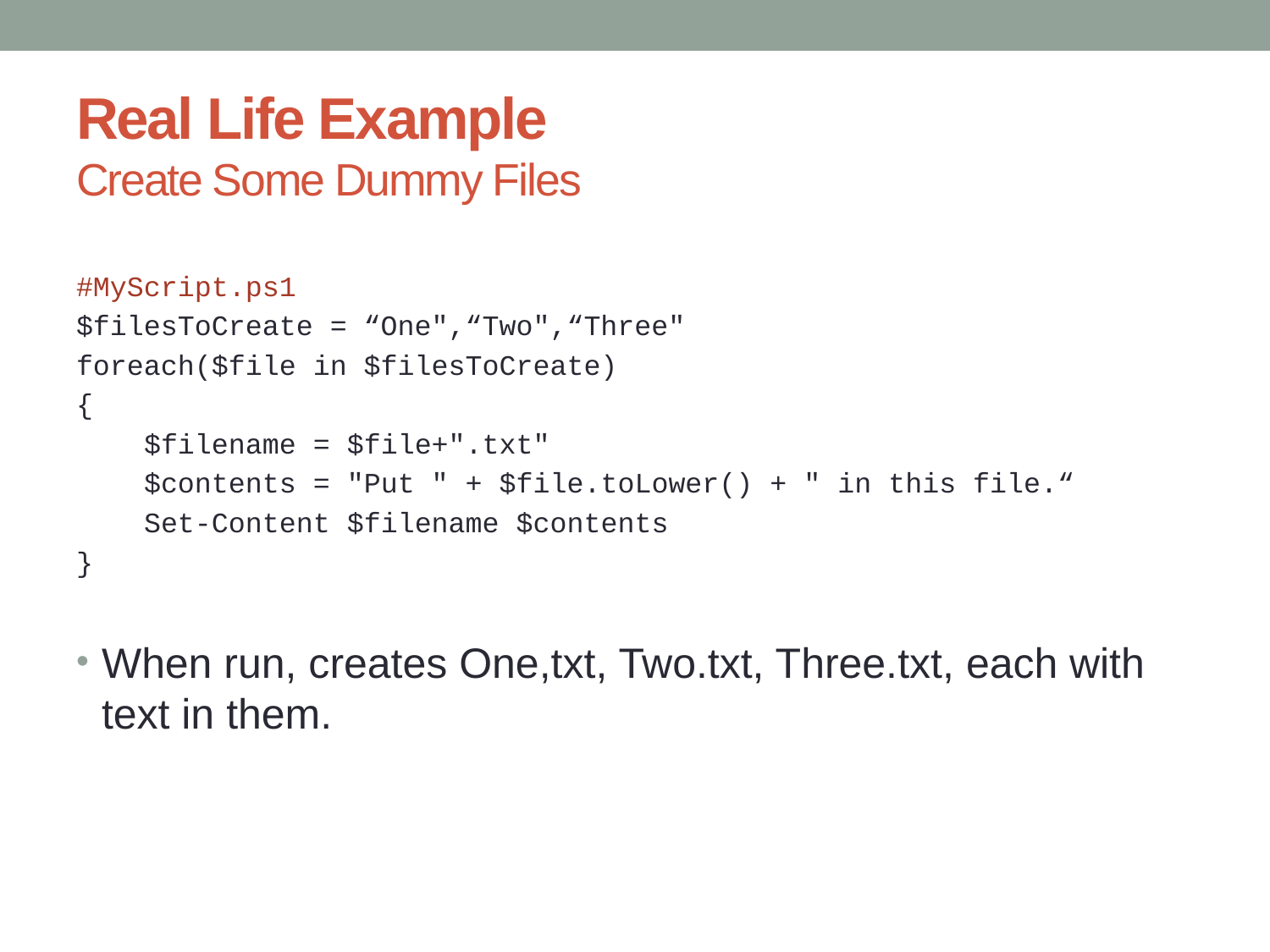

# Real Life Example Create Some Dummy Files

#MyScript.ps1
$filesToCreate = “One",“Two",“Three"
foreach($file in $filesToCreate)
{
    $filename = $file+".txt"
    $contents = "Put " + $file.toLower() + " in this file.“
    Set-Content $filename $contents
}

When run, creates One,txt, Two.txt, Three.txt, each with text in them.